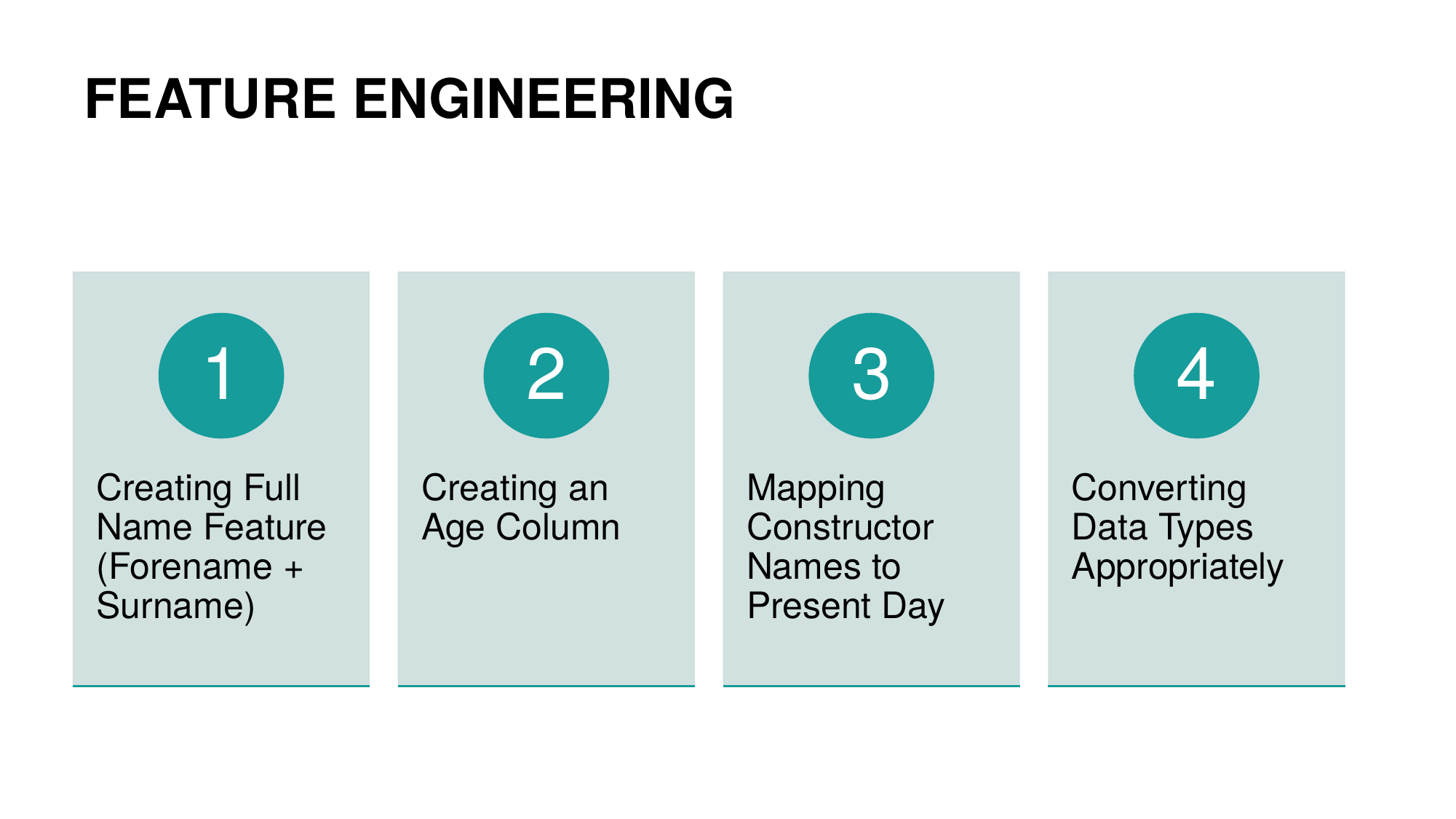

# FEATURE ENGINEERING
Creating Full Name Feature (Forename + Surname)
1
Creating an Age Column
2
Mapping Constructor Names to Present Day
3
Converting Data Types Appropriately
4